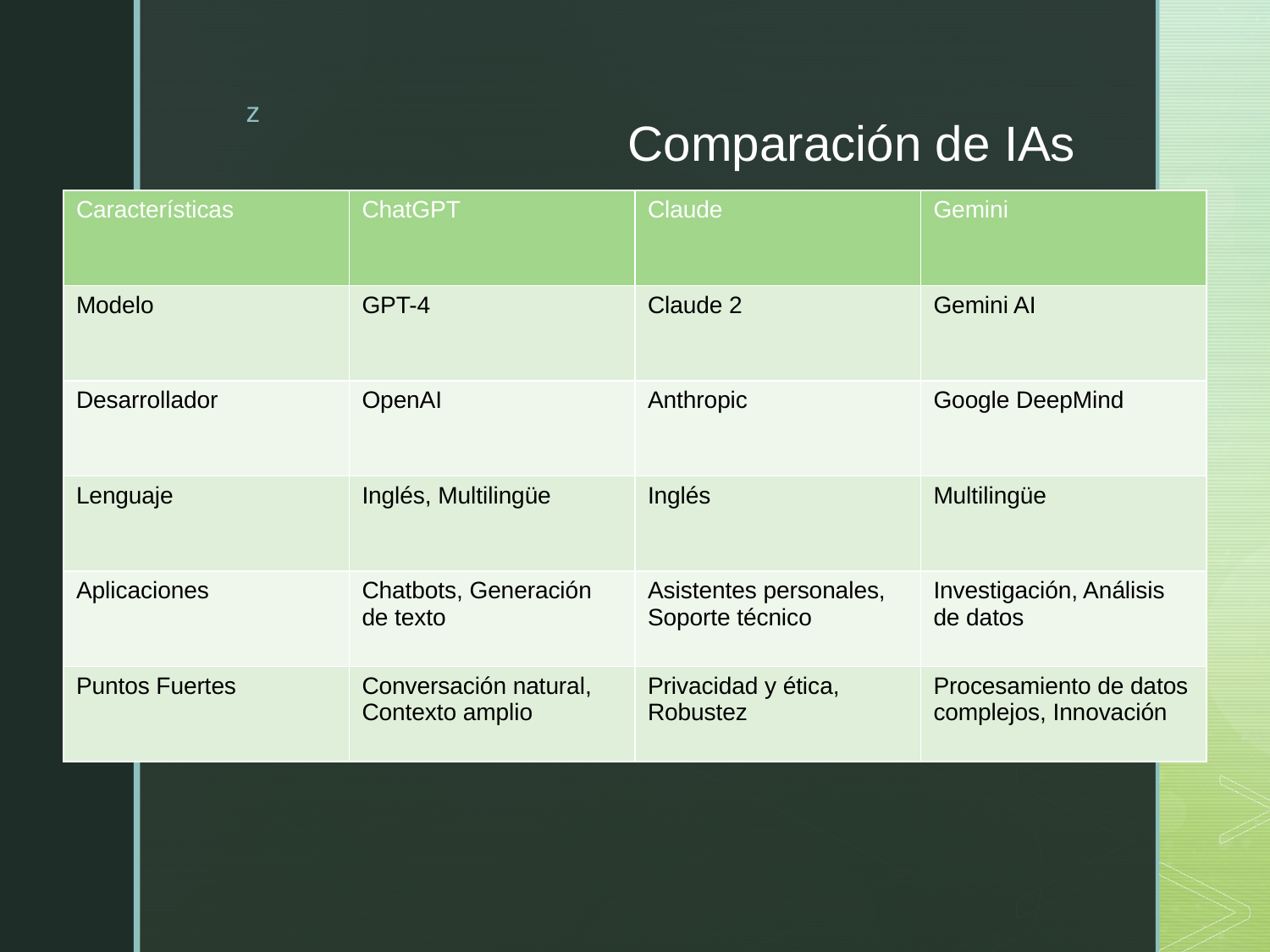

# Comparación de IAs
| Características | ChatGPT | Claude | Gemini |
| --- | --- | --- | --- |
| Modelo | GPT-4 | Claude 2 | Gemini AI |
| Desarrollador | OpenAI | Anthropic | Google DeepMind |
| Lenguaje | Inglés, Multilingüe | Inglés | Multilingüe |
| Aplicaciones | Chatbots, Generación de texto | Asistentes personales, Soporte técnico | Investigación, Análisis de datos |
| Puntos Fuertes | Conversación natural, Contexto amplio | Privacidad y ética, Robustez | Procesamiento de datos complejos, Innovación |